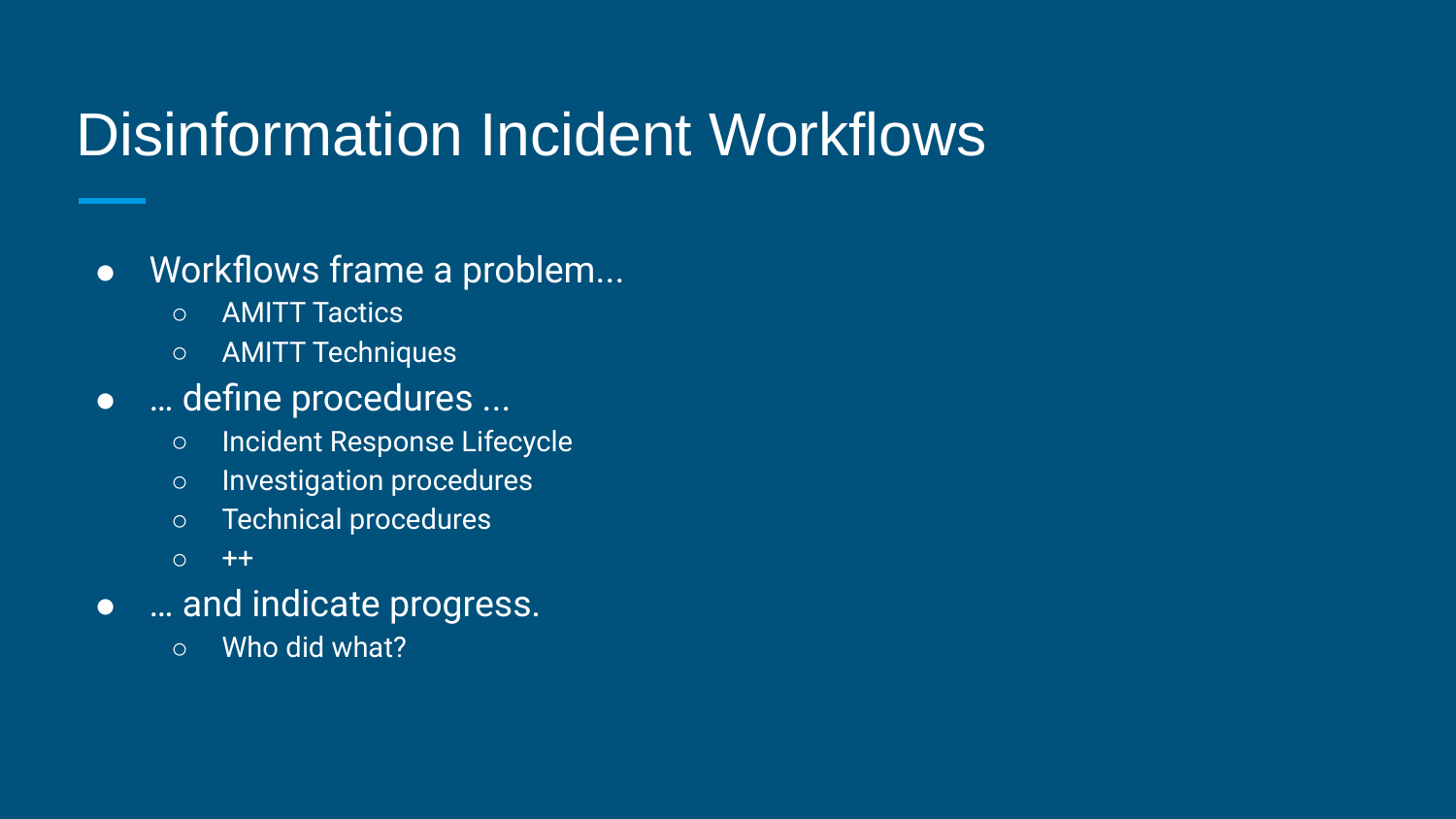

# Disinformation Incident Workflows
Workflows frame a problem...
AMITT Tactics
AMITT Techniques
… define procedures ...
Incident Response Lifecycle
Investigation procedures
Technical procedures
++
… and indicate progress.
Who did what?